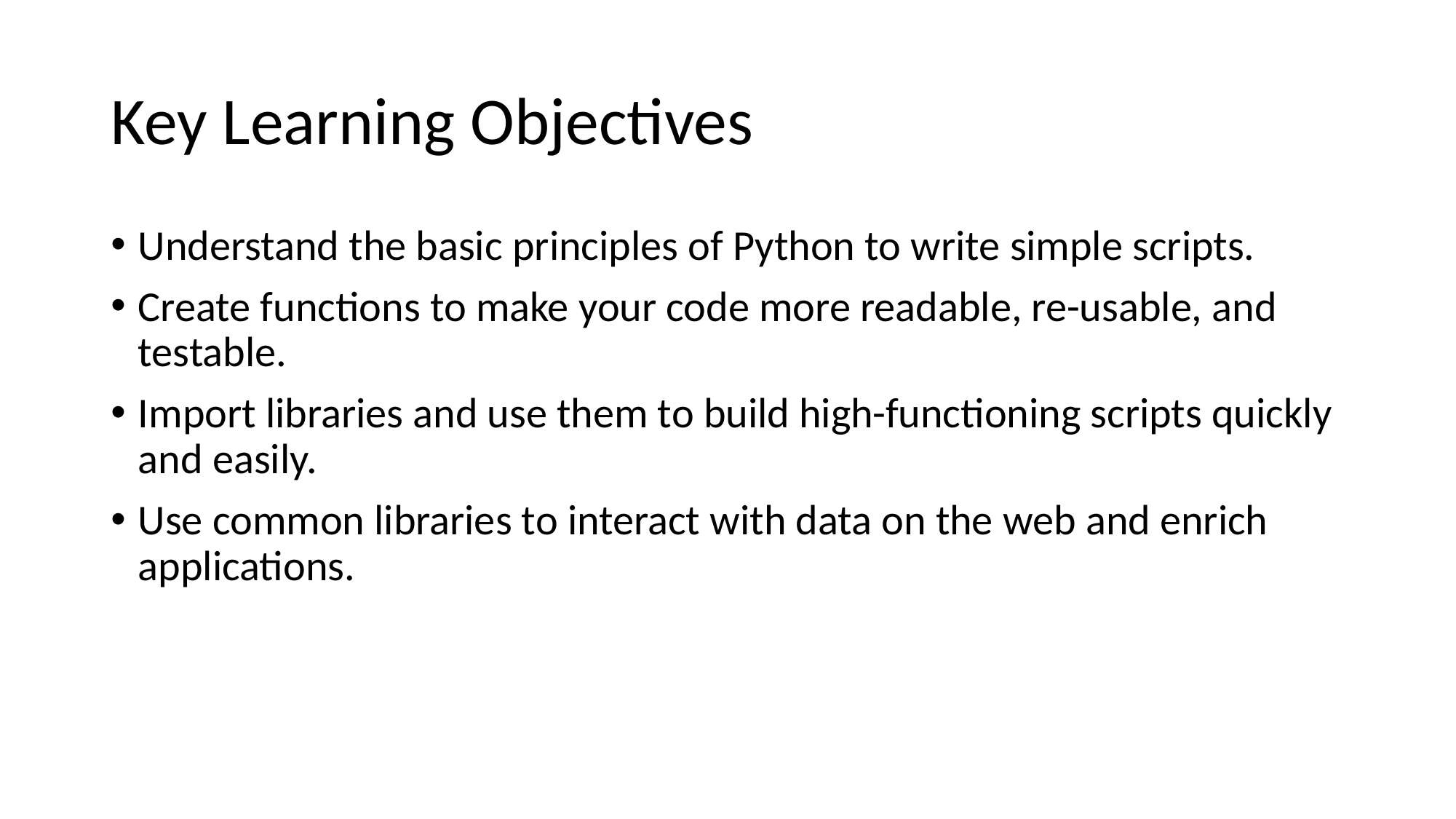

# Key Learning Objectives
Understand the basic principles of Python to write simple scripts.
Create functions to make your code more readable, re-usable, and testable.
Import libraries and use them to build high-functioning scripts quickly and easily.
Use common libraries to interact with data on the web and enrich applications.